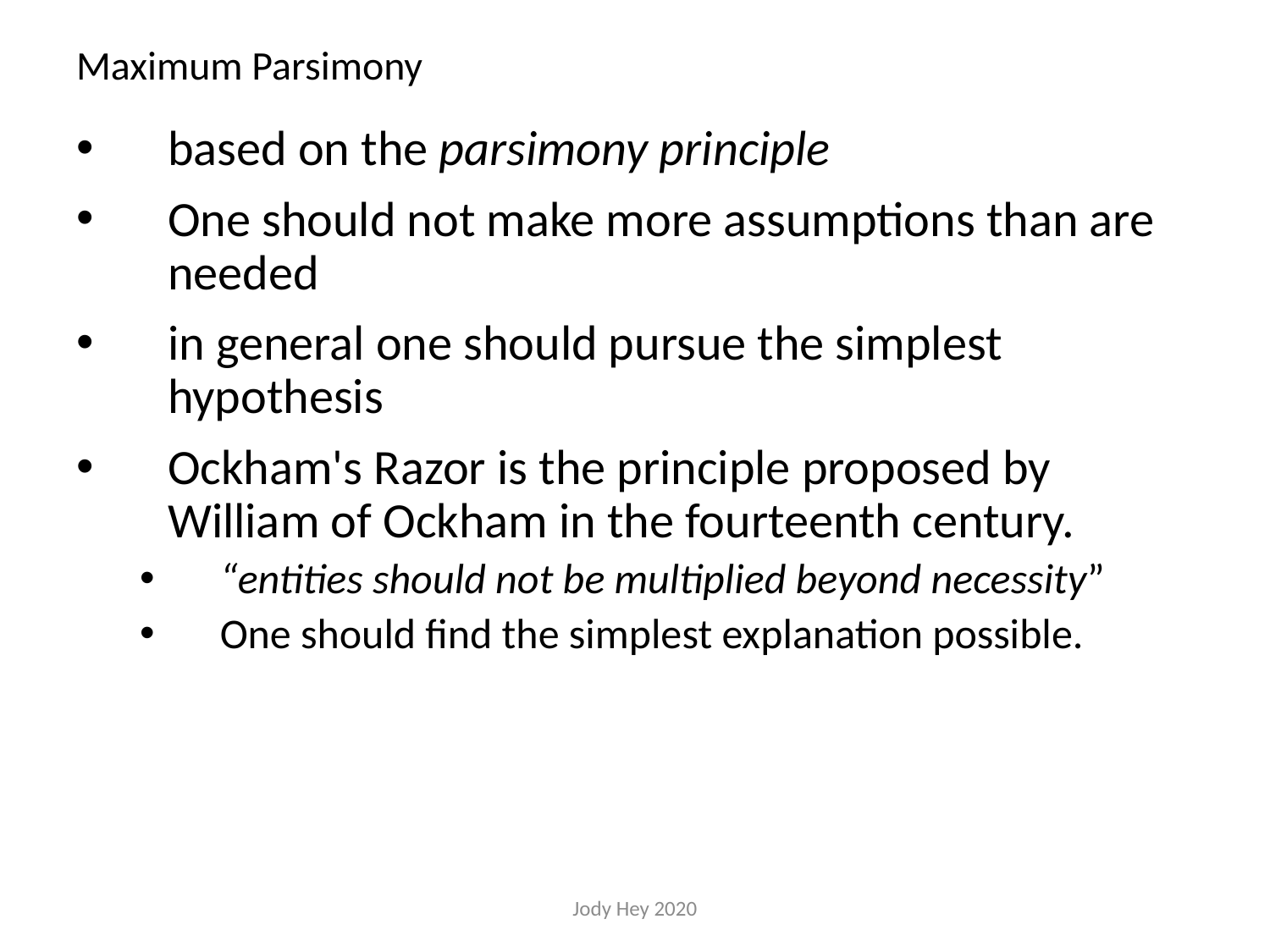

# Maximum Parsimony
based on the parsimony principle
One should not make more assumptions than are needed
in general one should pursue the simplest hypothesis
Ockham's Razor is the principle proposed by William of Ockham in the fourteenth century.
“entities should not be multiplied beyond necessity”
One should find the simplest explanation possible.
Jody Hey 2020